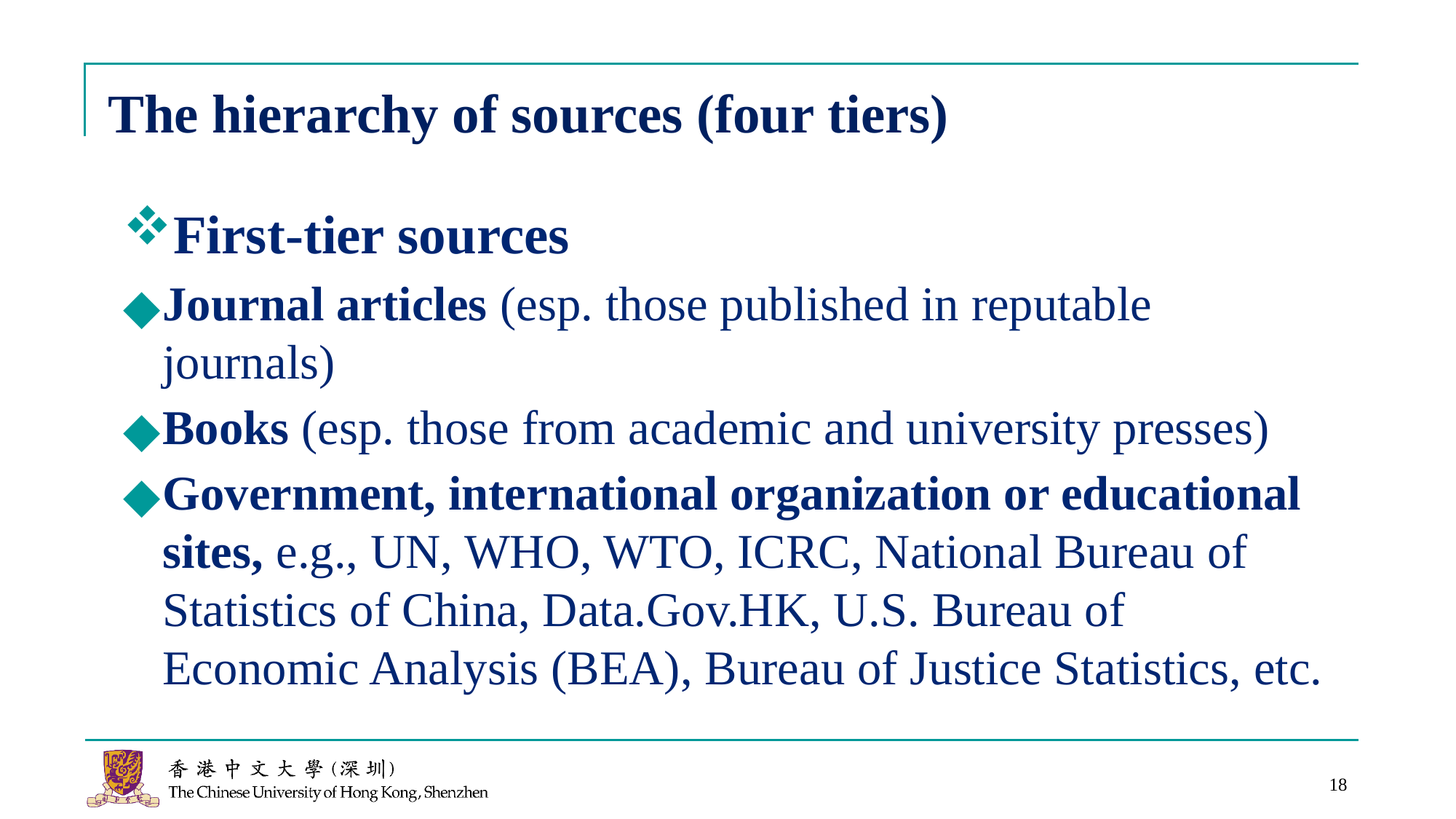

# The hierarchy of sources (four tiers)
First-tier sources
Journal articles (esp. those published in reputable journals)
Books (esp. those from academic and university presses)
Government, international organization or educational sites, e.g., UN, WHO, WTO, ICRC, National Bureau of Statistics of China, Data.Gov.HK, U.S. Bureau of Economic Analysis (BEA), Bureau of Justice Statistics, etc.

18